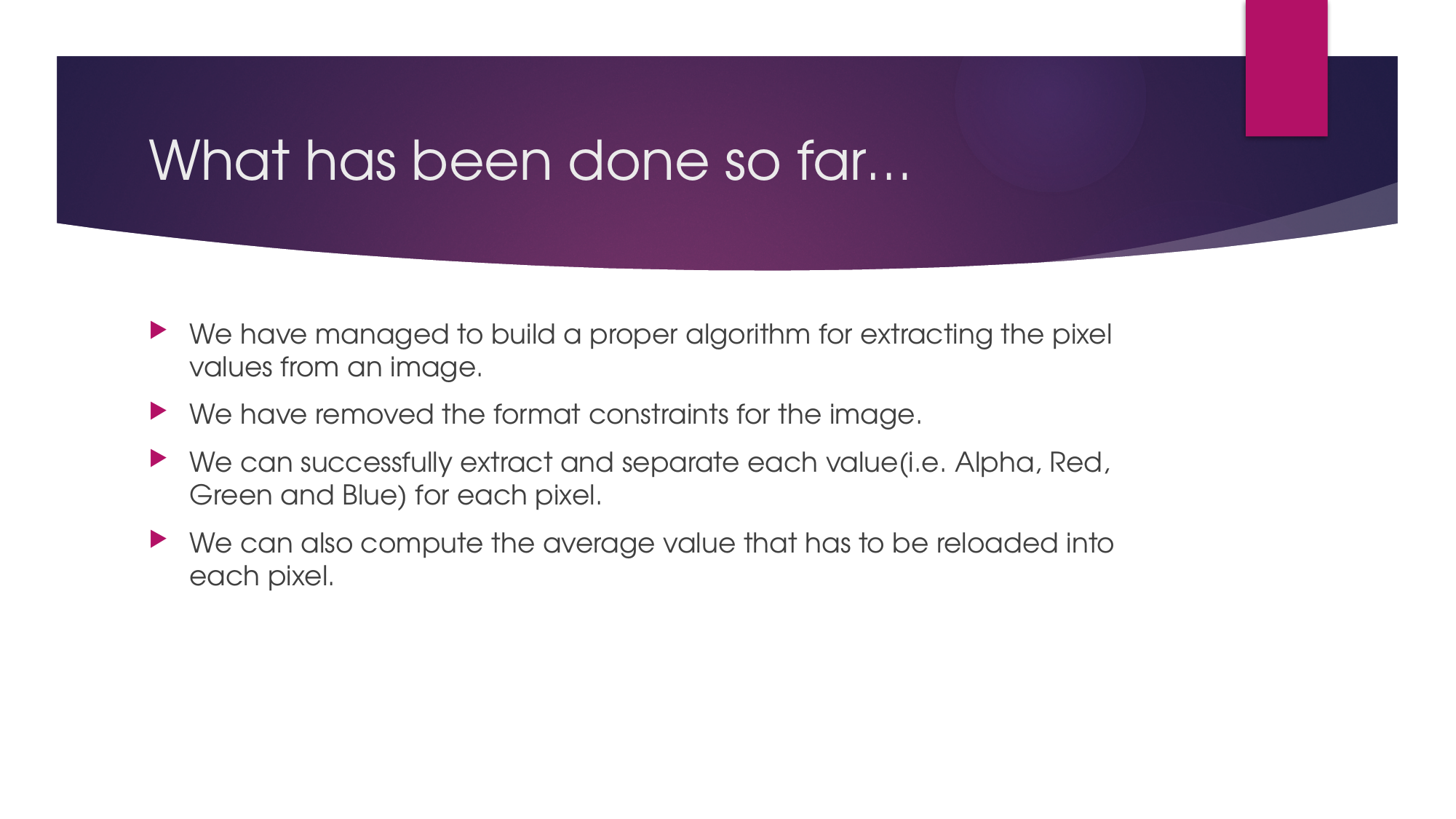

# What has been done so far…
We have managed to build a proper algorithm for extracting the pixel values from an image.
We have removed the format constraints for the image.
We can successfully extract and separate each value(i.e. Alpha, Red, Green and Blue) for each pixel.
We can also compute the average value that has to be reloaded into each pixel.